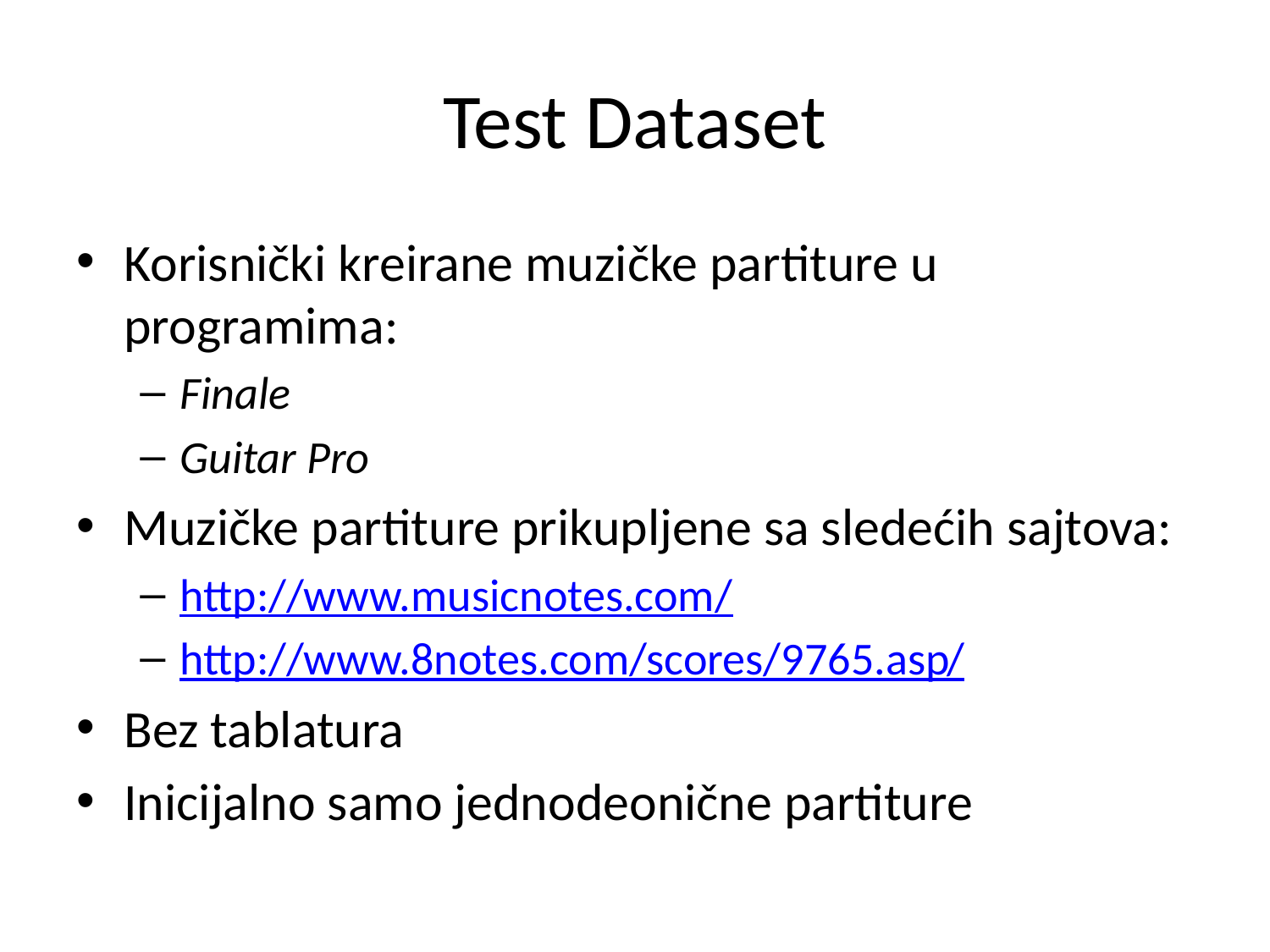

# Test Dataset
Korisnički kreirane muzičke partiture u programima:
Finale
Guitar Pro
Muzičke partiture prikupljene sa sledećih sajtova:
http://www.musicnotes.com/
http://www.8notes.com/scores/9765.asp/
Bez tablatura
Inicijalno samo jednodeonične partiture